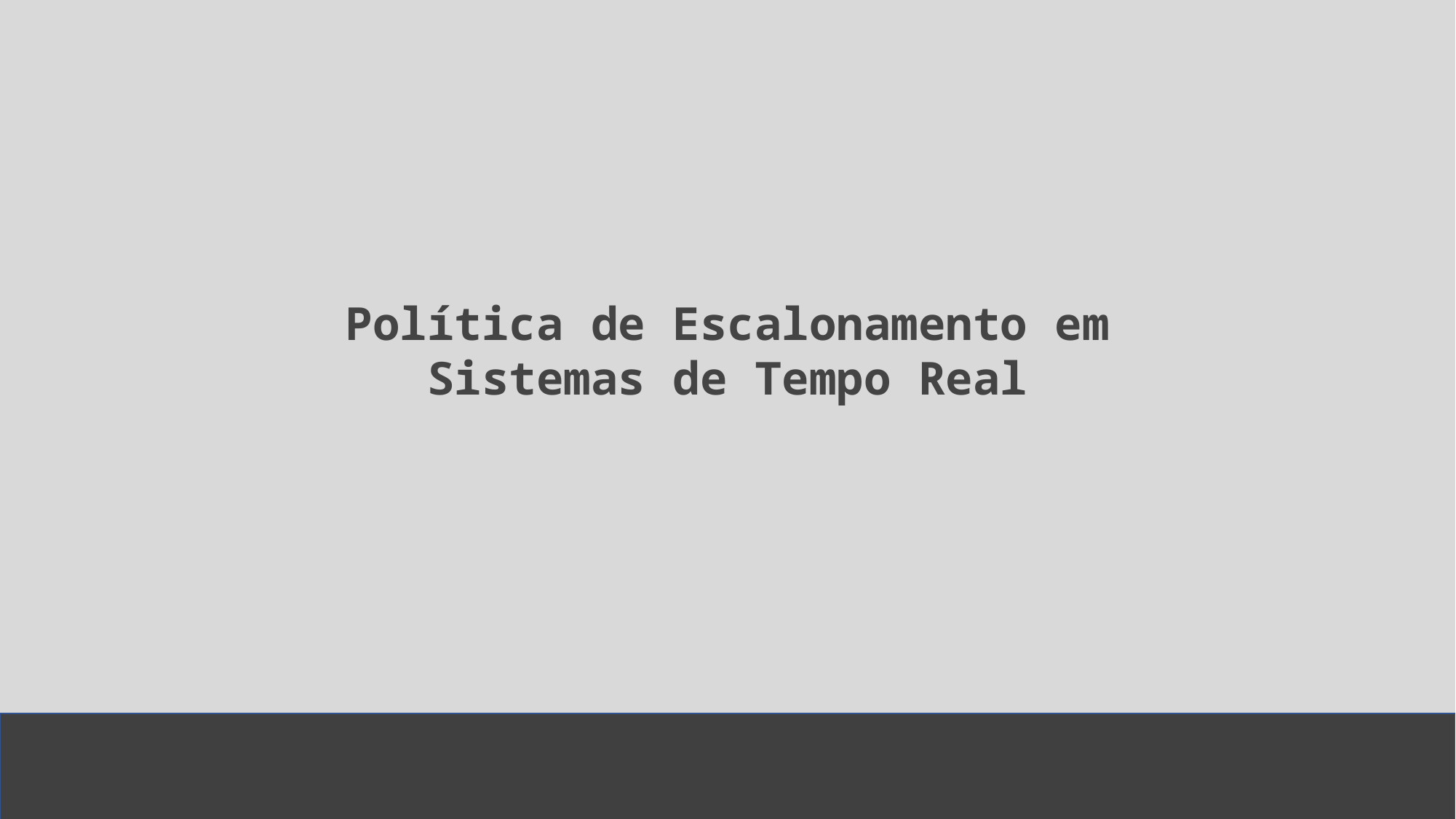

Política de Escalonamento em Sistemas de Tempo Real